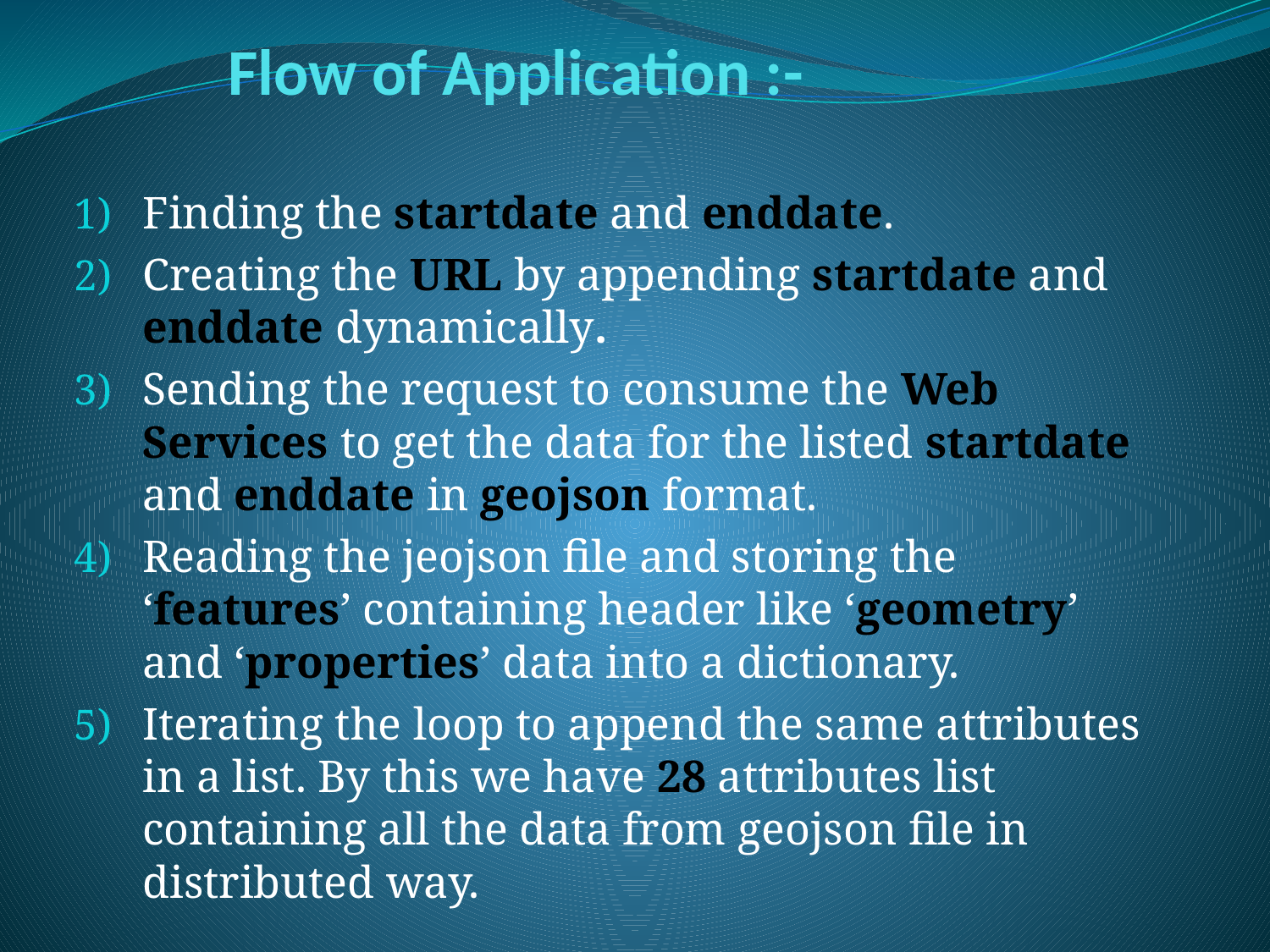

# Flow of Application :-
Finding the startdate and enddate.
Creating the URL by appending startdate and enddate dynamically.
Sending the request to consume the Web Services to get the data for the listed startdate and enddate in geojson format.
Reading the jeojson file and storing the ‘features’ containing header like ‘geometry’ and ‘properties’ data into a dictionary.
Iterating the loop to append the same attributes in a list. By this we have 28 attributes list containing all the data from geojson file in distributed way.